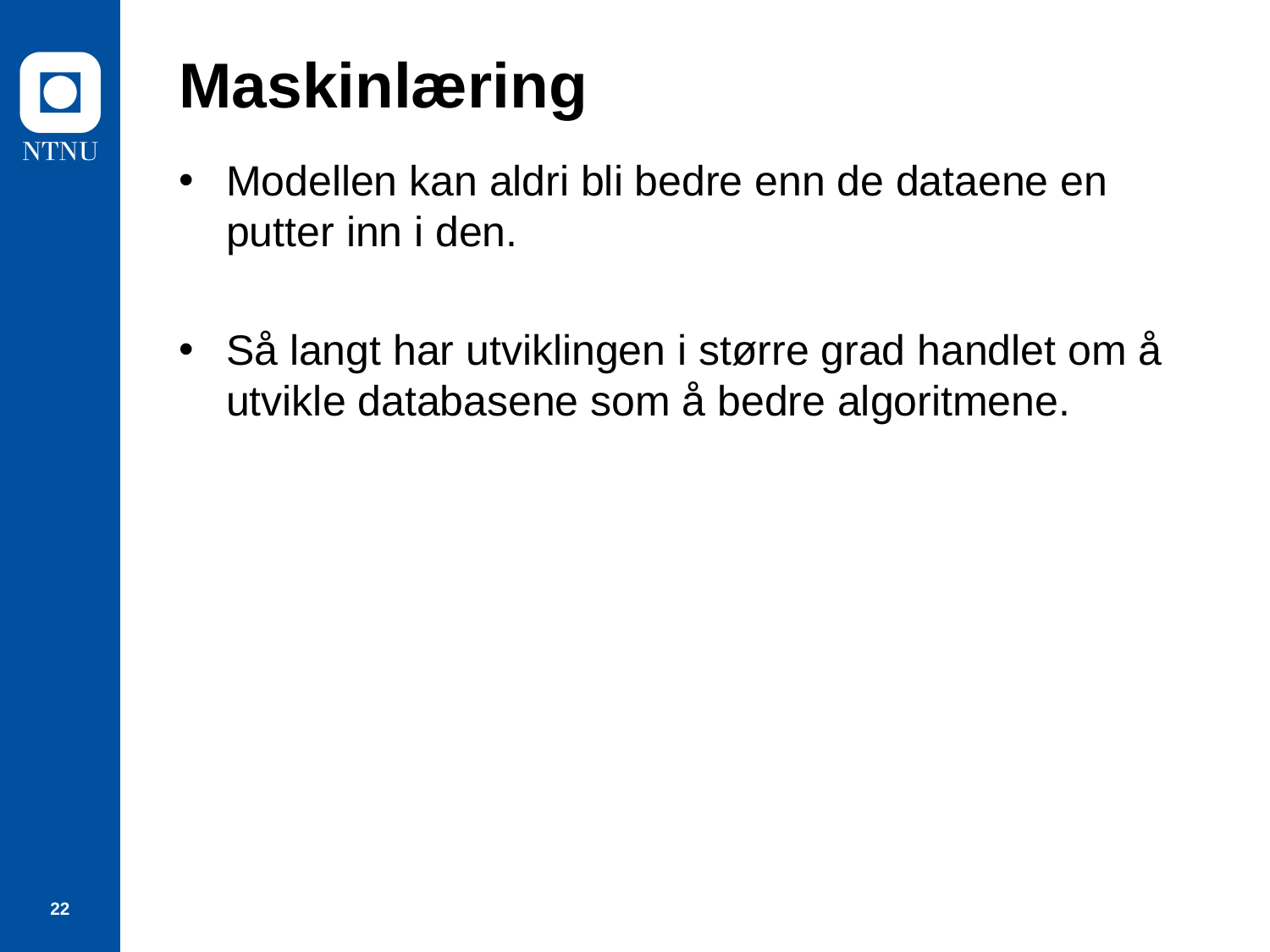

# Maskinlæring
Modellen kan aldri bli bedre enn de dataene en putter inn i den.

Så langt har utviklingen i større grad handlet om å utvikle databasene som å bedre algoritmene.